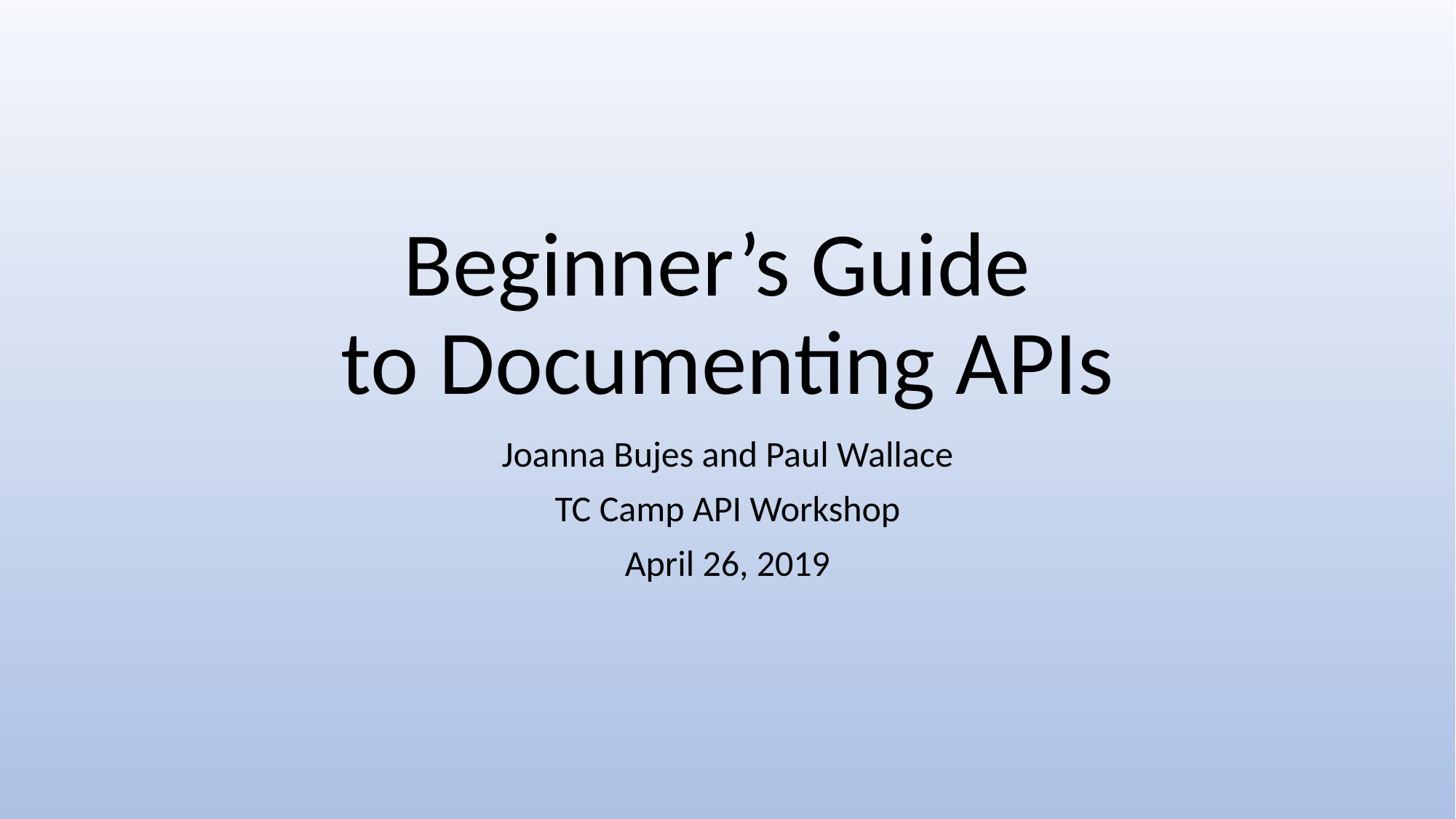

# Beginner’s Guide to Documenting APIs
Joanna Bujes and Paul Wallace
TC Camp API Workshop
April 26, 2019